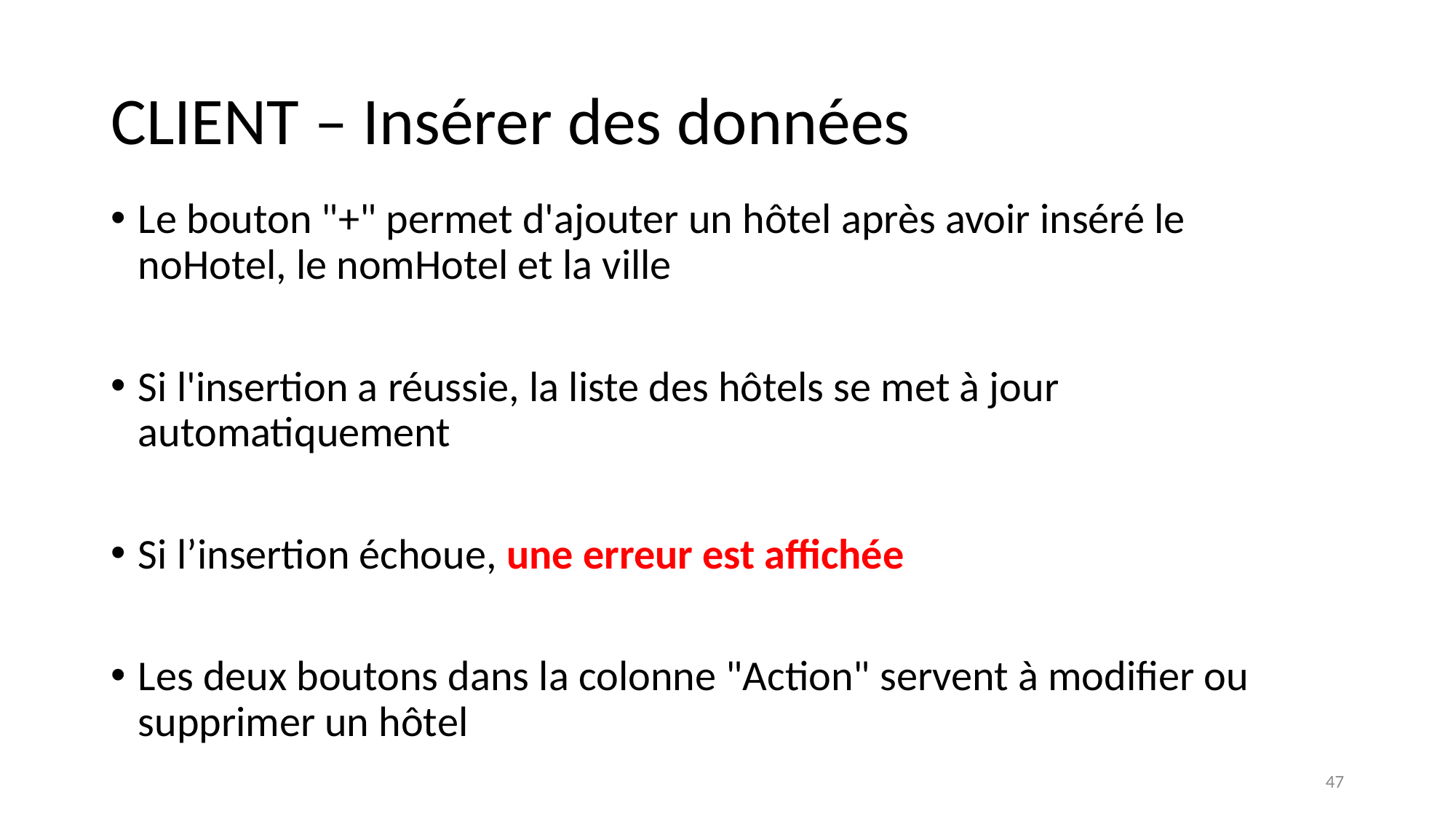

# CLIENT – Insérer des données
Le bouton "+" permet d'ajouter un hôtel après avoir inséré le noHotel, le nomHotel et la ville

Si l'insertion a réussie, la liste des hôtels se met à jour automatiquement

Si l’insertion échoue, une erreur est affichée

Les deux boutons dans la colonne "Action" servent à modifier ou supprimer un hôtel
47